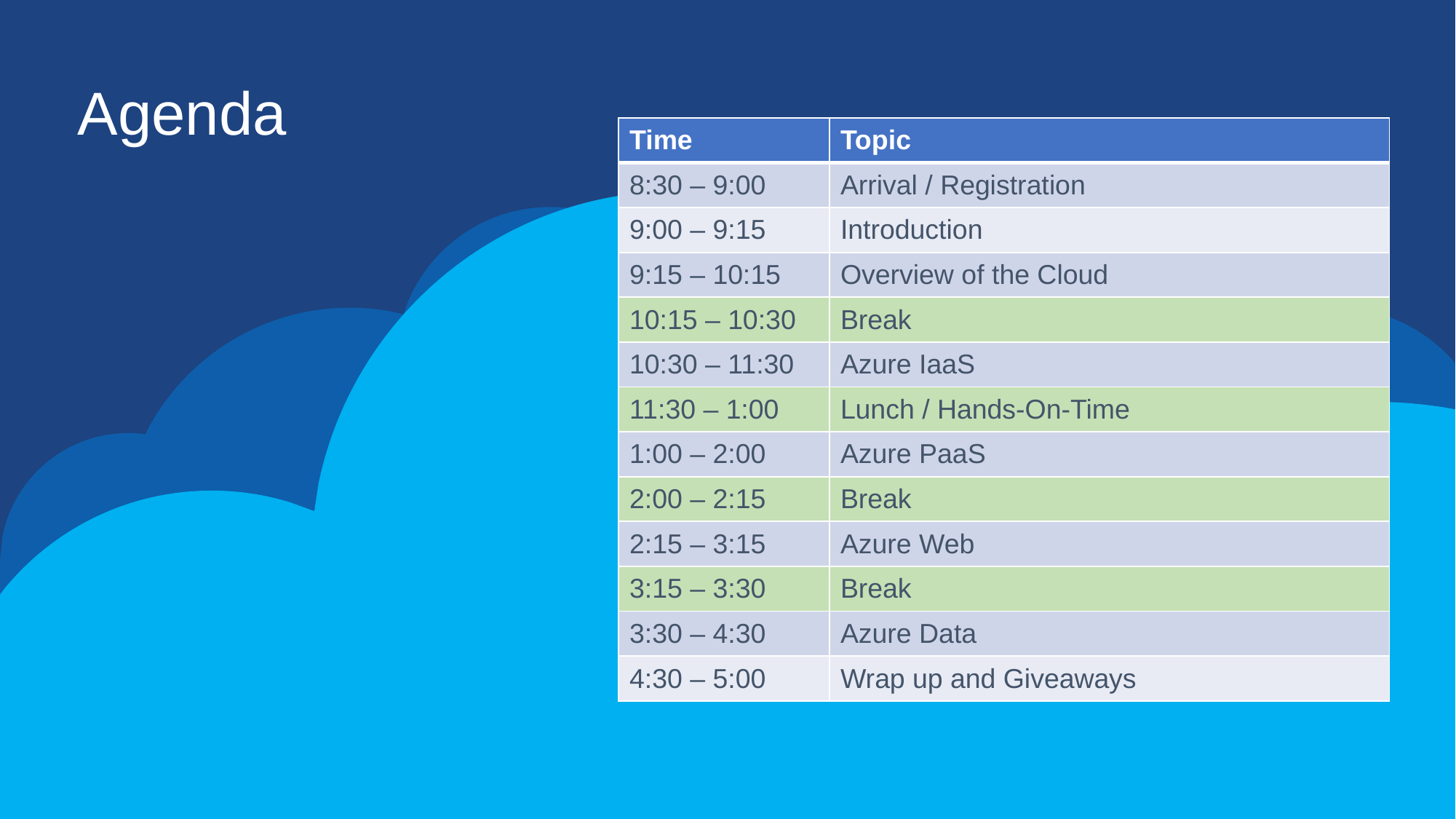

Agenda
| Time | Topic |
| --- | --- |
| 8:30 – 9:00 | Arrival / Registration |
| 9:00 – 9:15 | Introduction |
| 9:15 – 10:15 | Overview of the Cloud |
| 10:15 – 10:30 | Break |
| 10:30 – 11:30 | Azure IaaS |
| 11:30 – 1:00 | Lunch / Hands-On-Time |
| 1:00 – 2:00 | Azure PaaS |
| 2:00 – 2:15 | Break |
| 2:15 – 3:15 | Azure Web |
| 3:15 – 3:30 | Break |
| 3:30 – 4:30 | Azure Data |
| 4:30 – 5:00 | Wrap up and Giveaways |